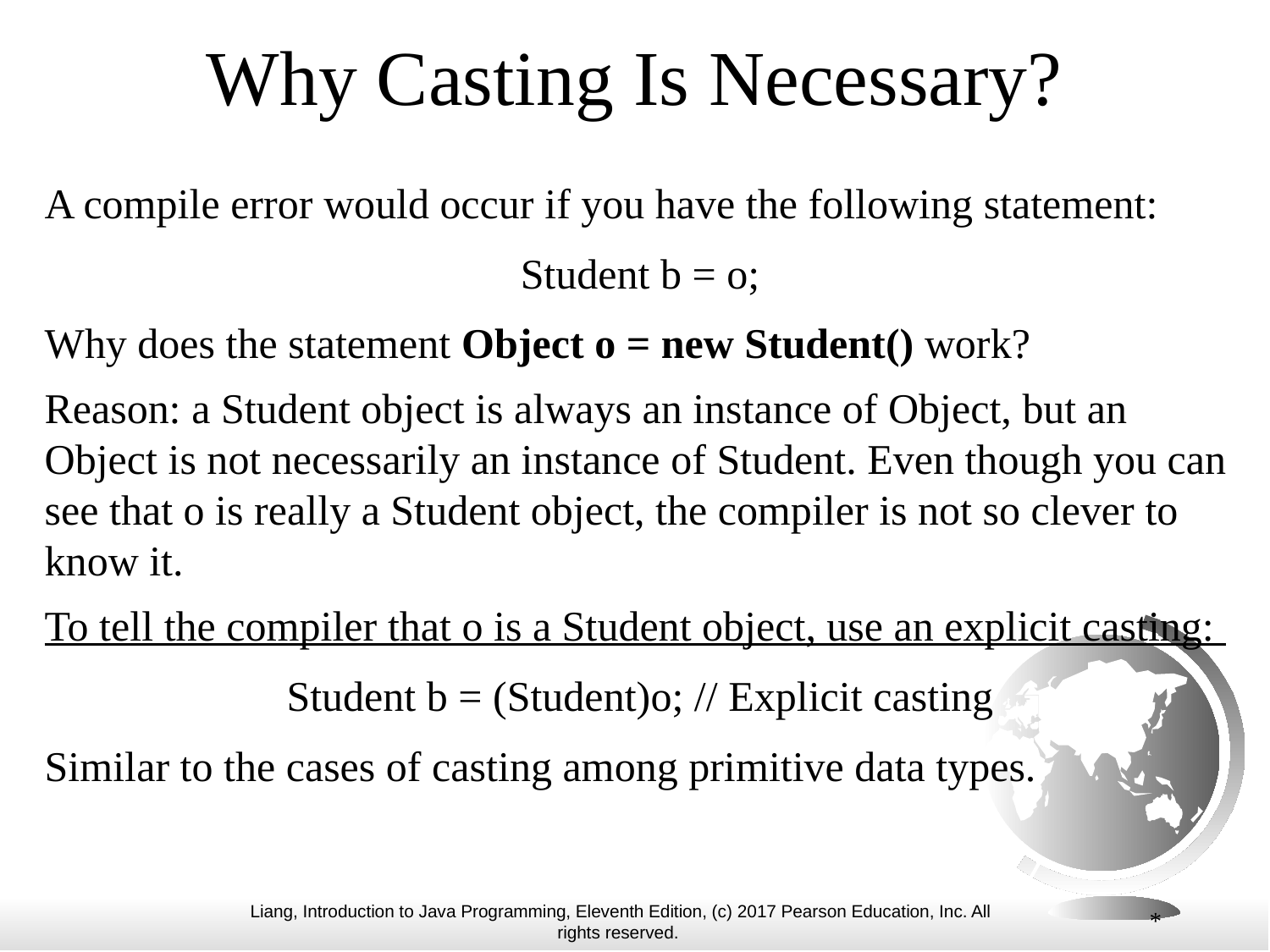

# Why Casting Is Necessary?
A compile error would occur if you have the following statement:
Student b = o;
Why does the statement Object o = new Student() work?
Reason: a Student object is always an instance of Object, but an Object is not necessarily an instance of Student. Even though you can see that o is really a Student object, the compiler is not so clever to know it.
To tell the compiler that o is a Student object, use an explicit casting:
Student b = (Student)o; // Explicit casting
Similar to the cases of casting among primitive data types.

*